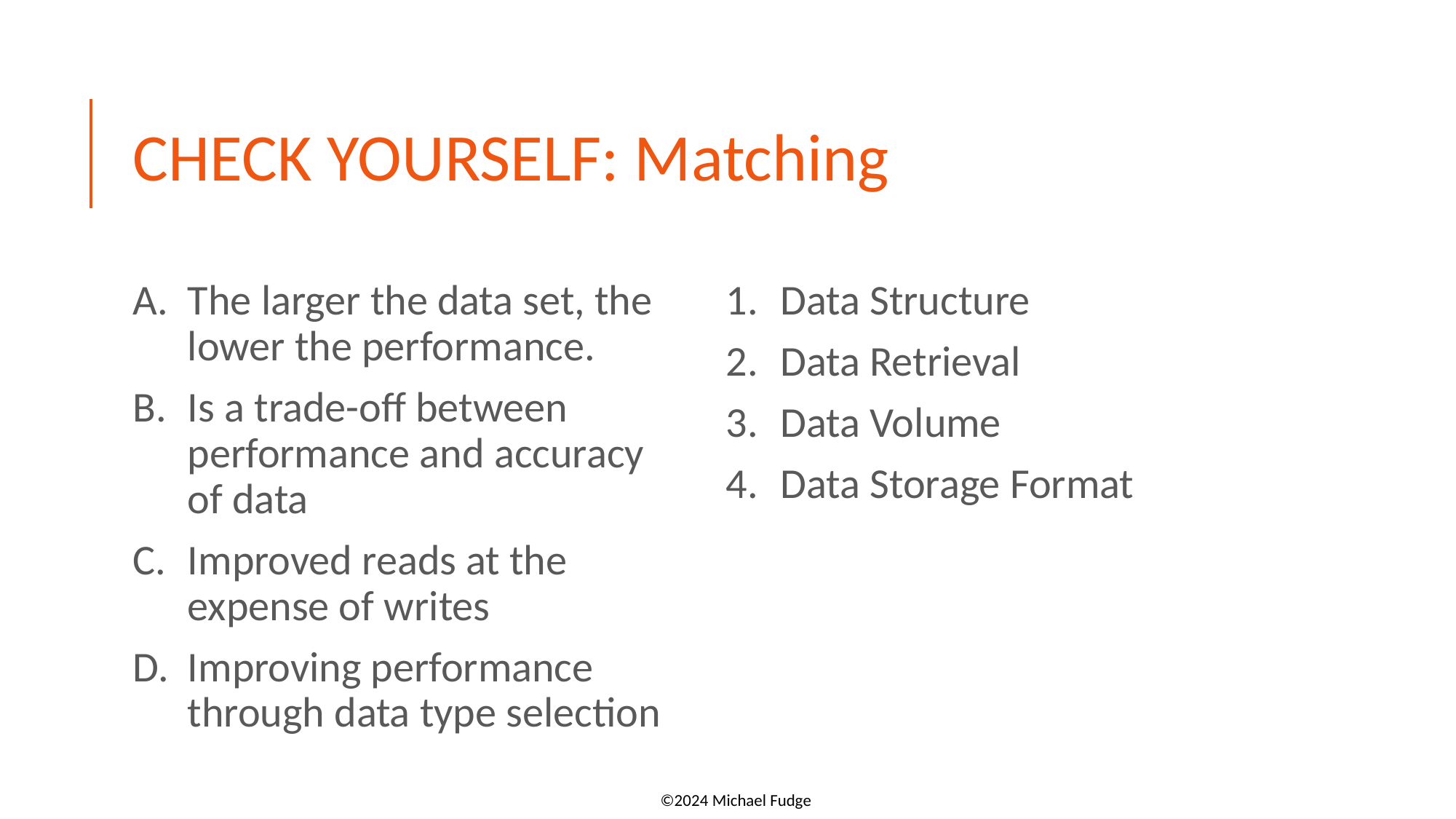

# CHECK YOURSELF: Matching
The larger the data set, the lower the performance.
Is a trade-off between performance and accuracy of data
Improved reads at the expense of writes
Improving performance through data type selection

Data Structure
Data Retrieval
Data Volume
Data Storage Format